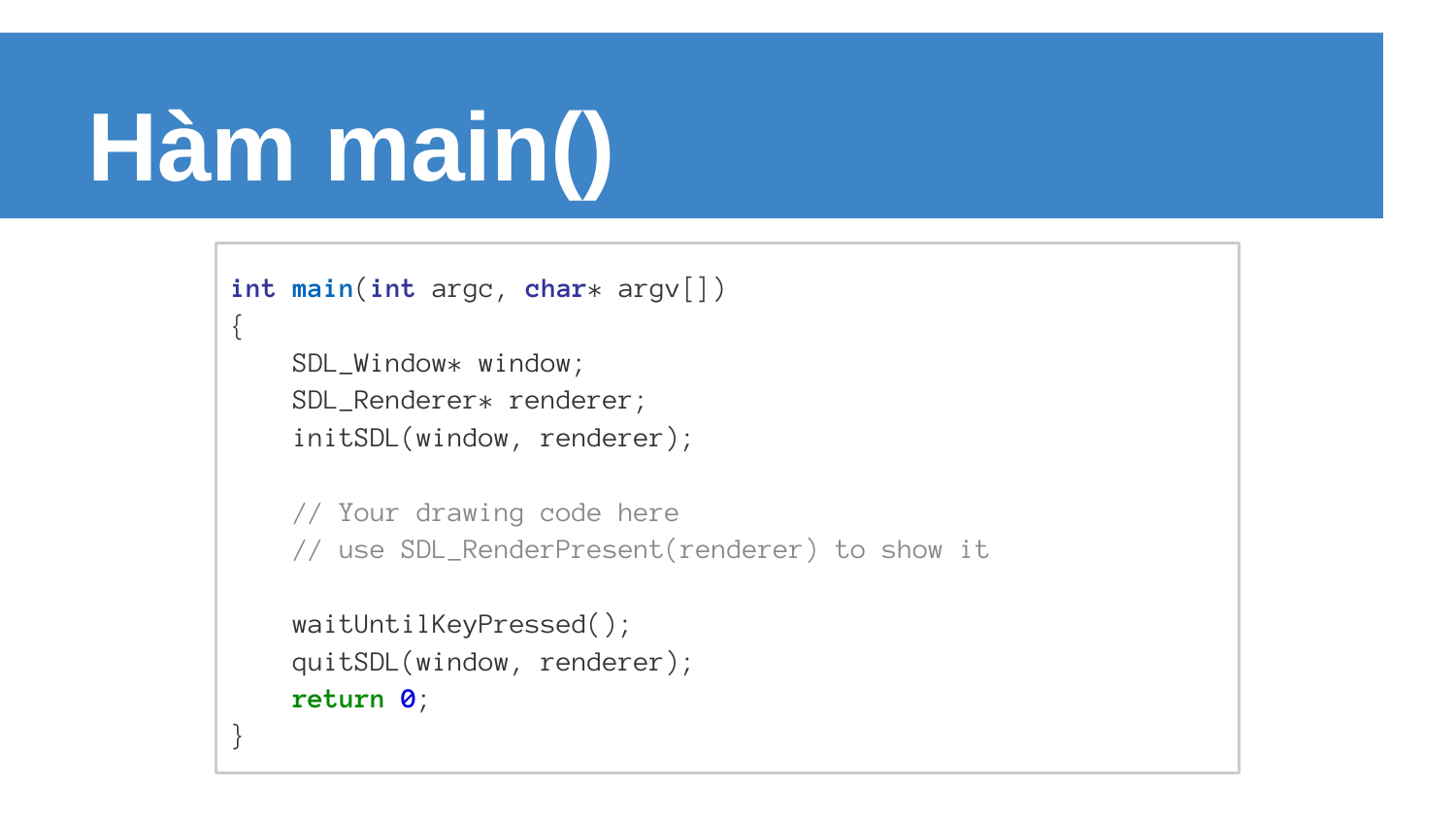

# Hàm main()

int main(int argc, char* argv[])
{
    SDL_Window* window;
    SDL_Renderer* renderer;
    initSDL(window, renderer);
    // Your drawing code here
    // use SDL_RenderPresent(renderer) to show it
    waitUntilKeyPressed();
    quitSDL(window, renderer);
    return 0;
}